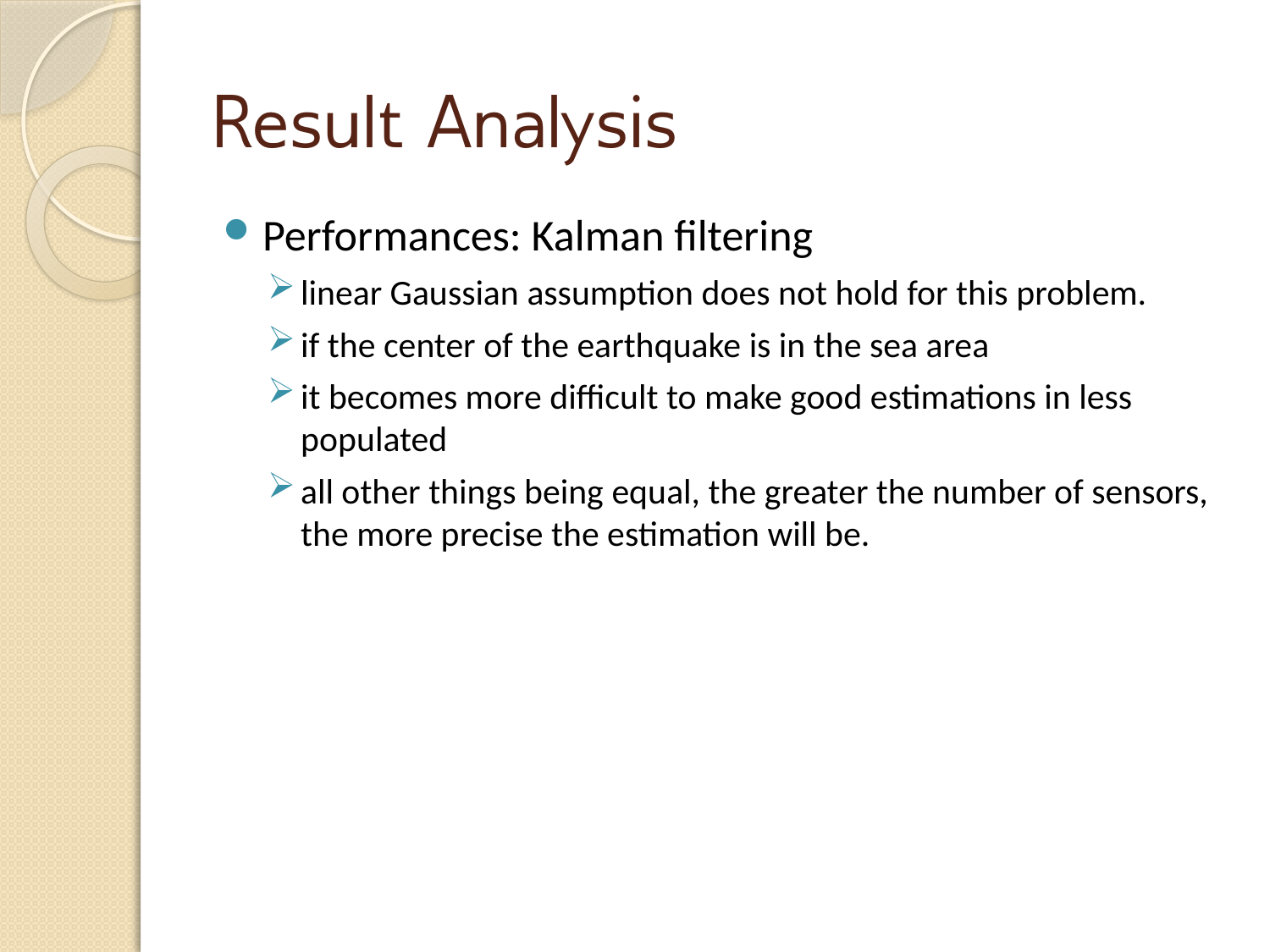

# Result Analysis
Performances: Kalman filtering
linear Gaussian assumption does not hold for this problem.
if the center of the earthquake is in the sea area
it becomes more difficult to make good estimations in less populated
all other things being equal, the greater the number of sensors, the more precise the estimation will be.